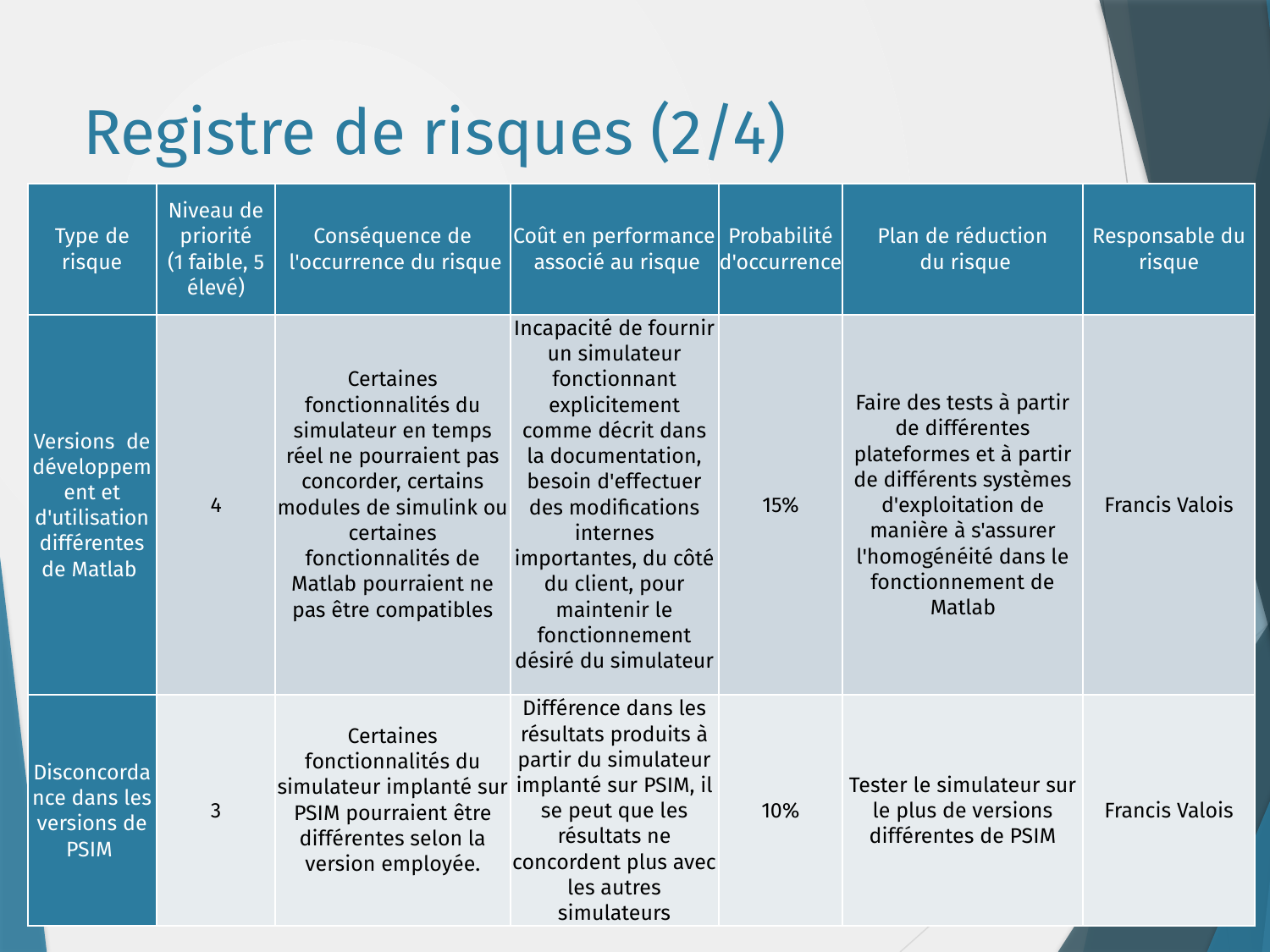

# Registre de risques (2/4)
| Type de risque | Niveau de priorité (1 faible, 5 élevé) | Conséquence de l'occurrence du risque | Coût en performance associé au risque | Probabilité d'occurrence | Plan de réduction du risque | Responsable du risque |
| --- | --- | --- | --- | --- | --- | --- |
| Versions de développement et d'utilisation différentes de Matlab | 4 | Certaines fonctionnalités du simulateur en temps réel ne pourraient pas concorder, certains modules de simulink ou certaines fonctionnalités de Matlab pourraient ne pas être compatibles | Incapacité de fournir un simulateur fonctionnant explicitement comme décrit dans la documentation, besoin d'effectuer des modifications internes importantes, du côté du client, pour maintenir le fonctionnement désiré du simulateur | 15% | Faire des tests à partir de différentes plateformes et à partir de différents systèmes d'exploitation de manière à s'assurer l'homogénéité dans le fonctionnement de Matlab | Francis Valois |
| Disconcordance dans les versions de PSIM | 3 | Certaines fonctionnalités du simulateur implanté sur PSIM pourraient être différentes selon la version employée. | Différence dans les résultats produits à partir du simulateur implanté sur PSIM, il se peut que les résultats ne concordent plus avec les autres simulateurs | 10% | Tester le simulateur sur le plus de versions différentes de PSIM | Francis Valois |